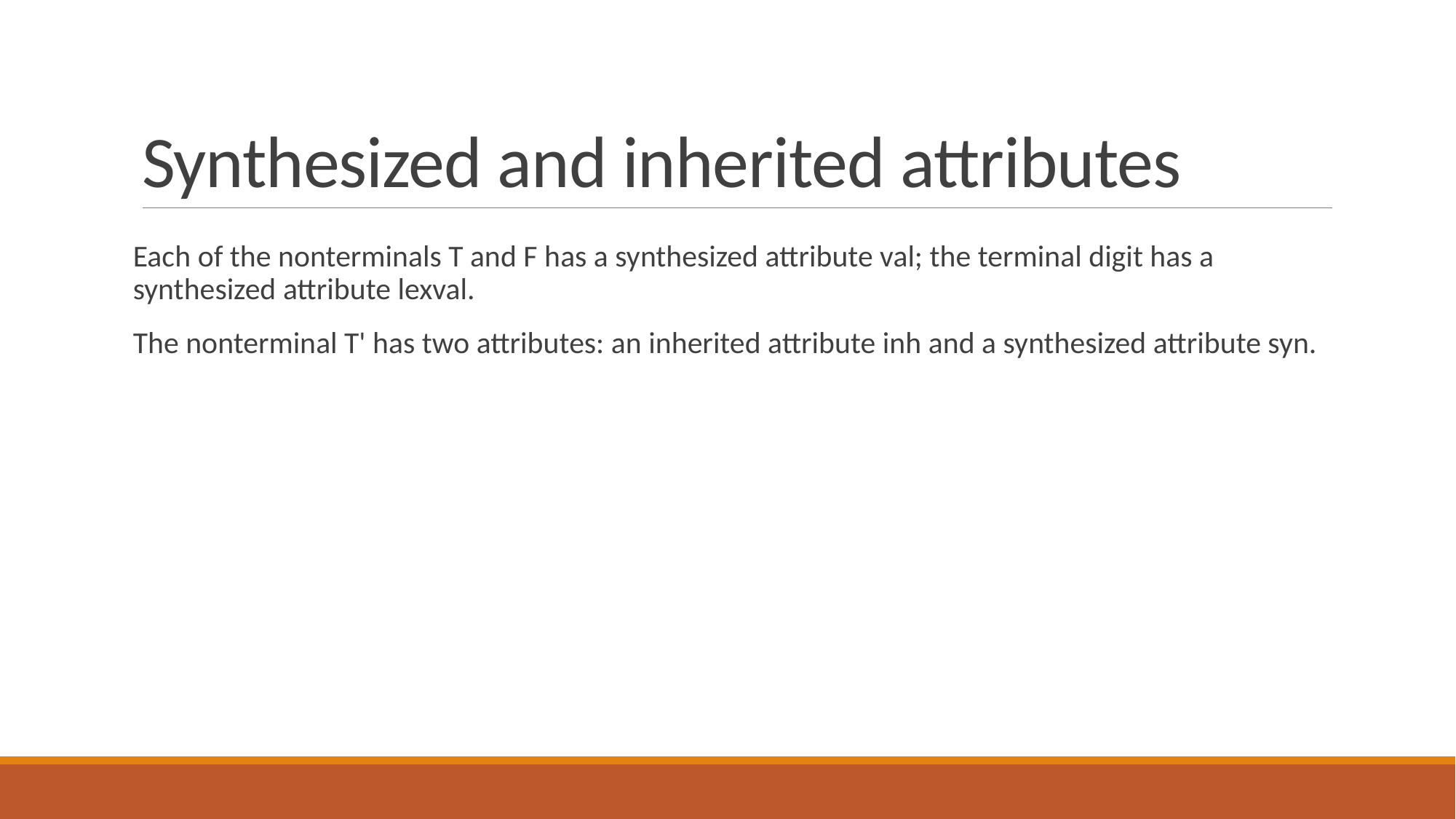

# Synthesized and inherited attributes
Each of the nonterminals T and F has a synthesized attribute val; the terminal digit has a synthesized attribute lexval.
The nonterminal T' has two attributes: an inherited attribute inh and a synthesized attribute syn.